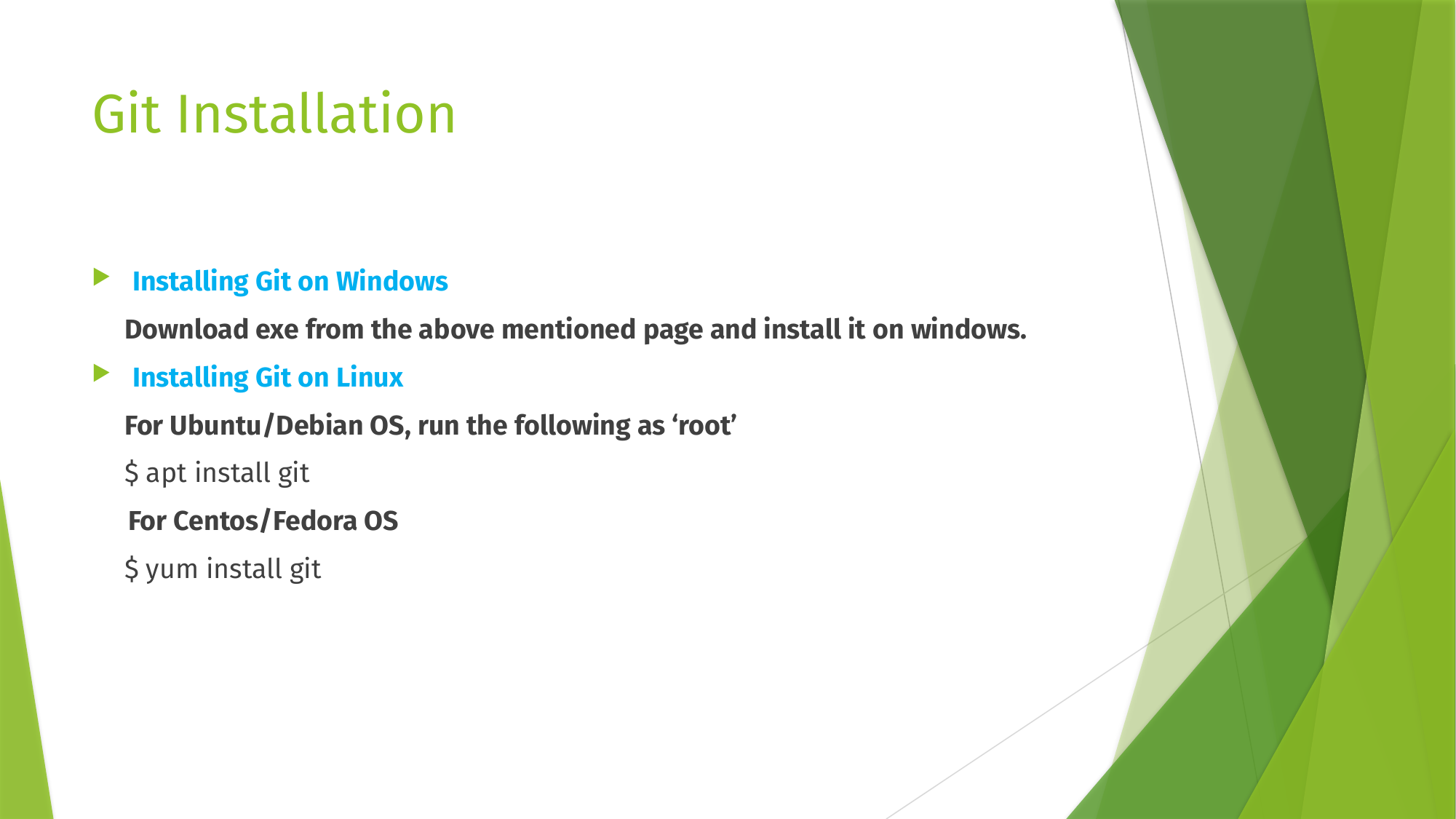

# Git Installation
Installing Git on Windows
     Download exe from the above mentioned page and install it on windows.
Installing Git on Linux
     For Ubuntu/Debian OS, run the following as ‘root’
     $ apt install git
     For Centos/Fedora OS
     $ yum install git